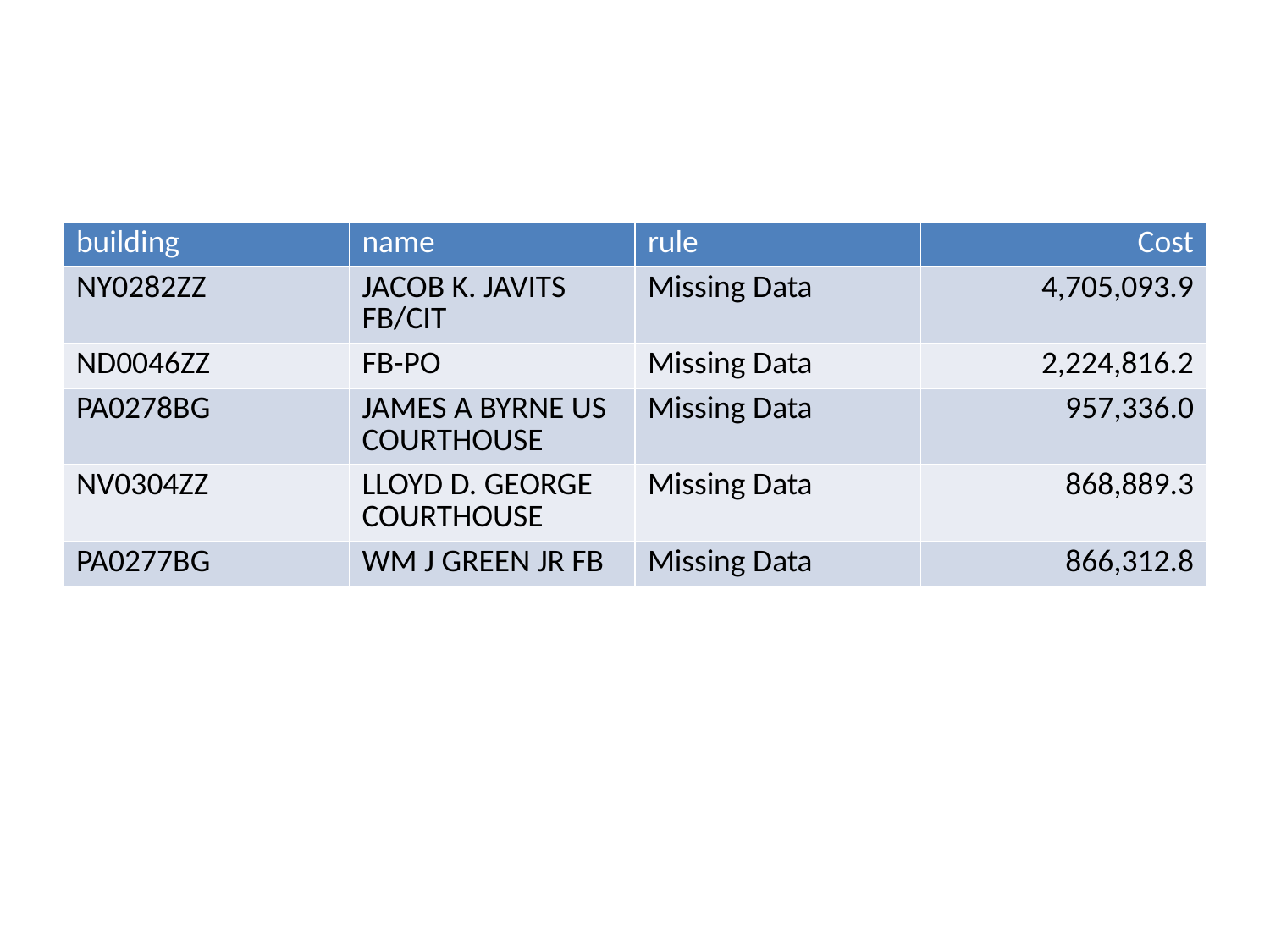

| building | name | rule | Cost |
| --- | --- | --- | --- |
| NY0282ZZ | JACOB K. JAVITS FB/CIT | Missing Data | 4,705,093.9 |
| ND0046ZZ | FB-PO | Missing Data | 2,224,816.2 |
| PA0278BG | JAMES A BYRNE US COURTHOUSE | Missing Data | 957,336.0 |
| NV0304ZZ | LLOYD D. GEORGE COURTHOUSE | Missing Data | 868,889.3 |
| PA0277BG | WM J GREEN JR FB | Missing Data | 866,312.8 |